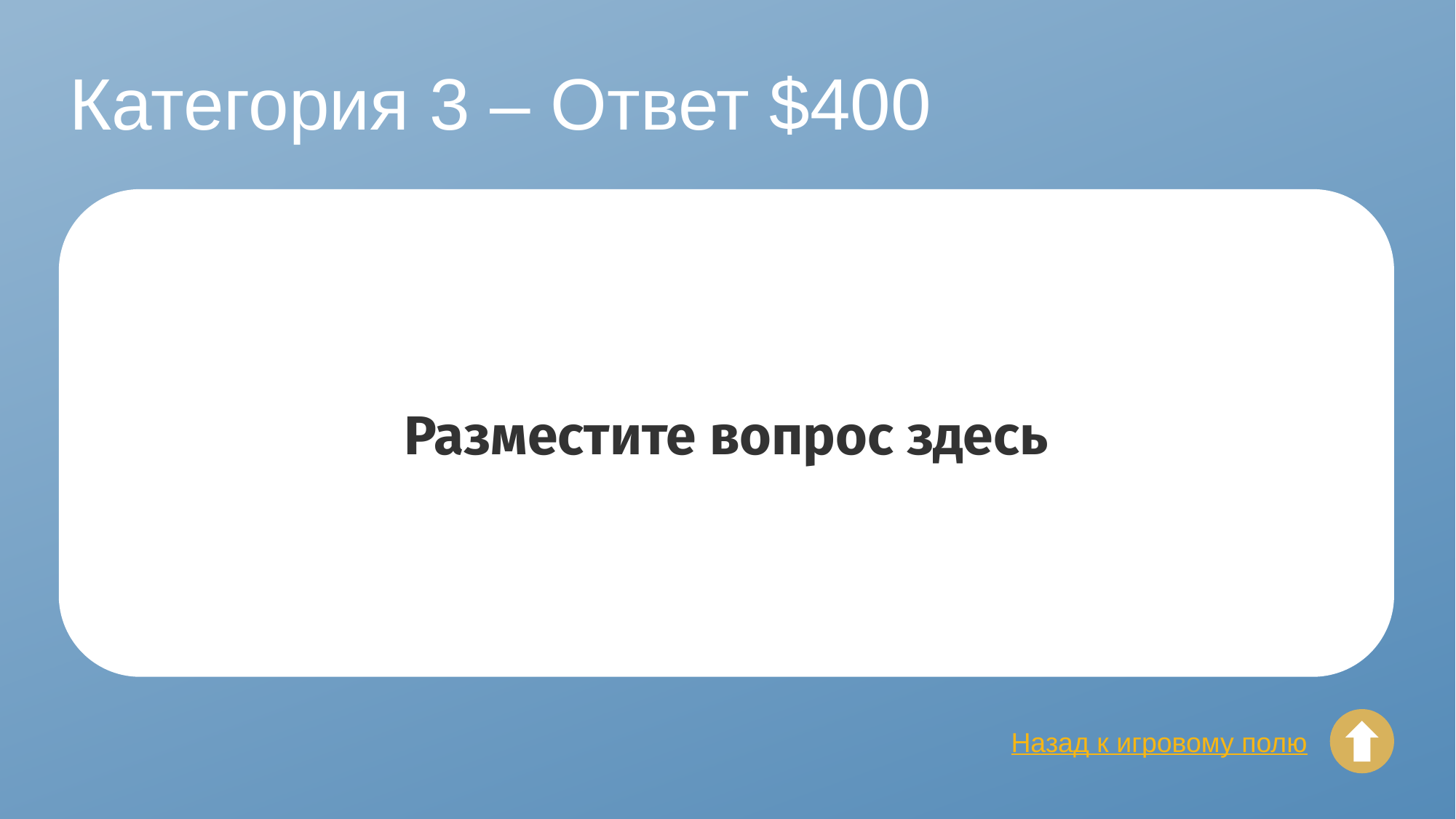

# Категория 3 – Ответ $400
Разместите вопрос здесь

Назад к игровому полю